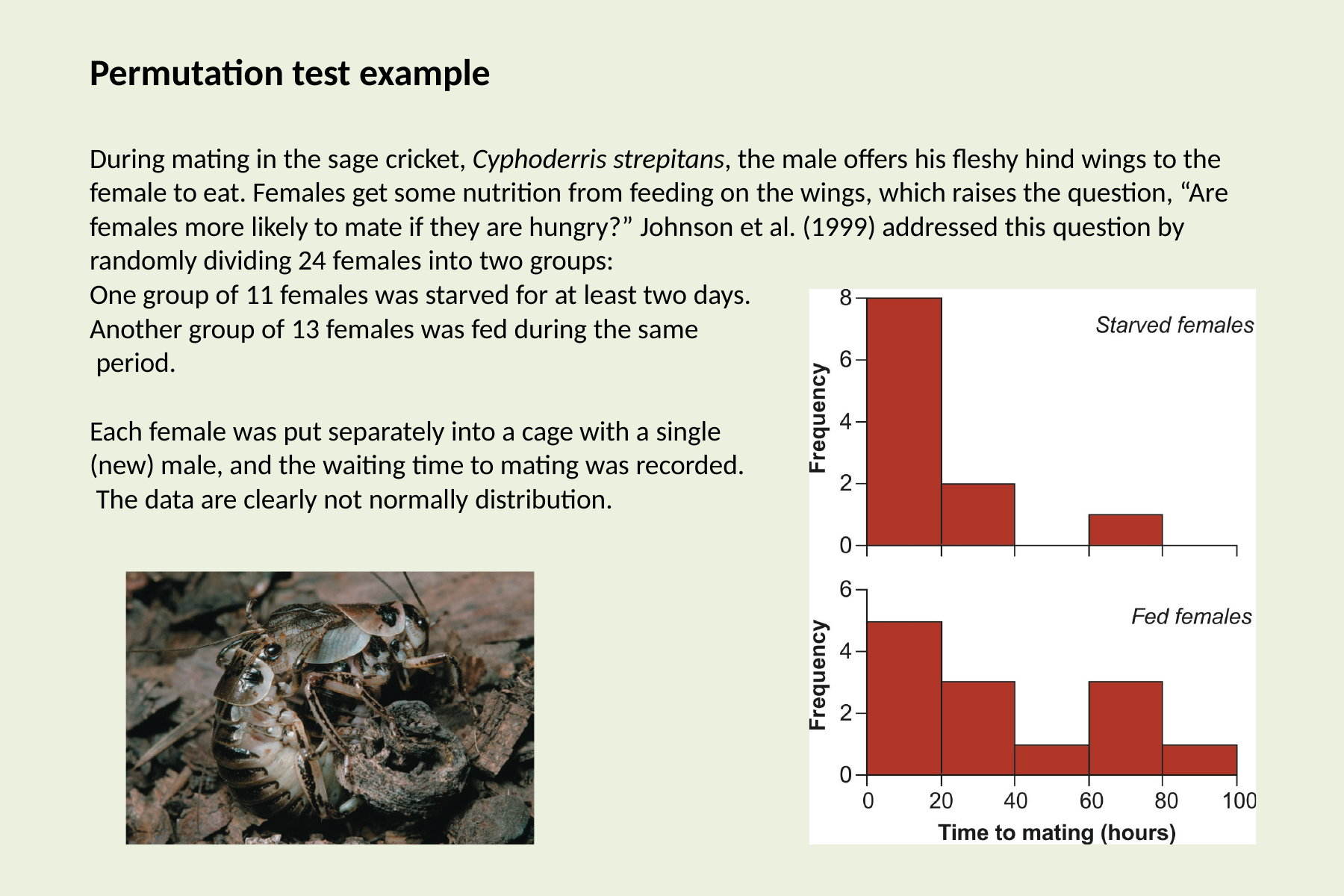

# Permutation test example
During mating in the sage cricket, Cyphoderris strepitans, the male offers his fleshy hind wings to the  female to eat. Females get some nutrition from feeding on the wings, which raises the question, “Are  females more likely to mate if they are hungry?” Johnson et al. (1999) addressed this question by  randomly dividing 24 females into two groups:
One group of 11 females was starved for at least two days.
Another group of 13 females was fed during the same  period.

Each female was put separately into a cage with a single  (new) male, and the waiting time to mating was recorded.  The data are clearly not normally distribution.